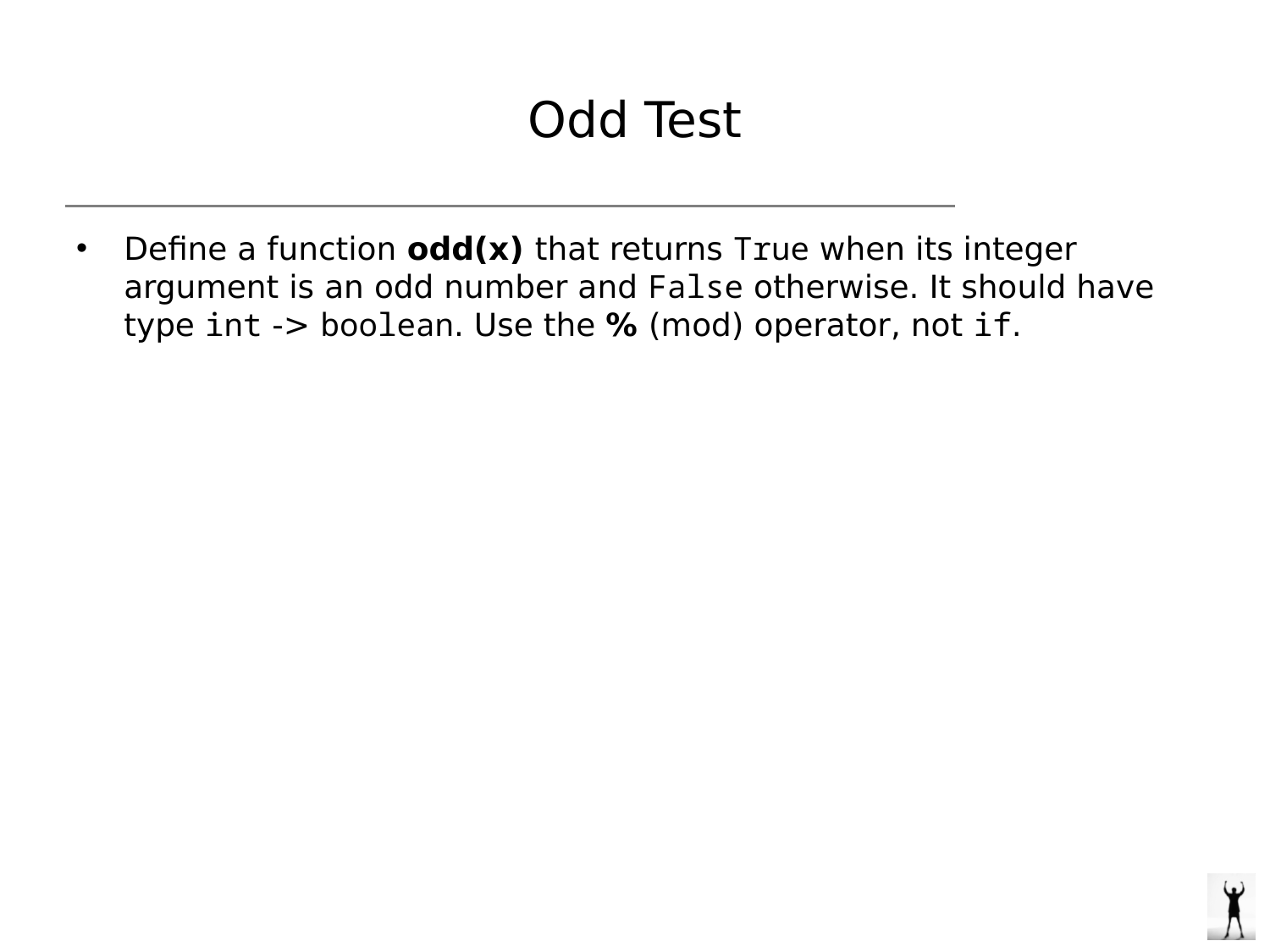

# Odd Test
Define a function odd(x) that returns True when its integer argument is an odd number and False otherwise. It should have type int -> boolean. Use the % (mod) operator, not if.